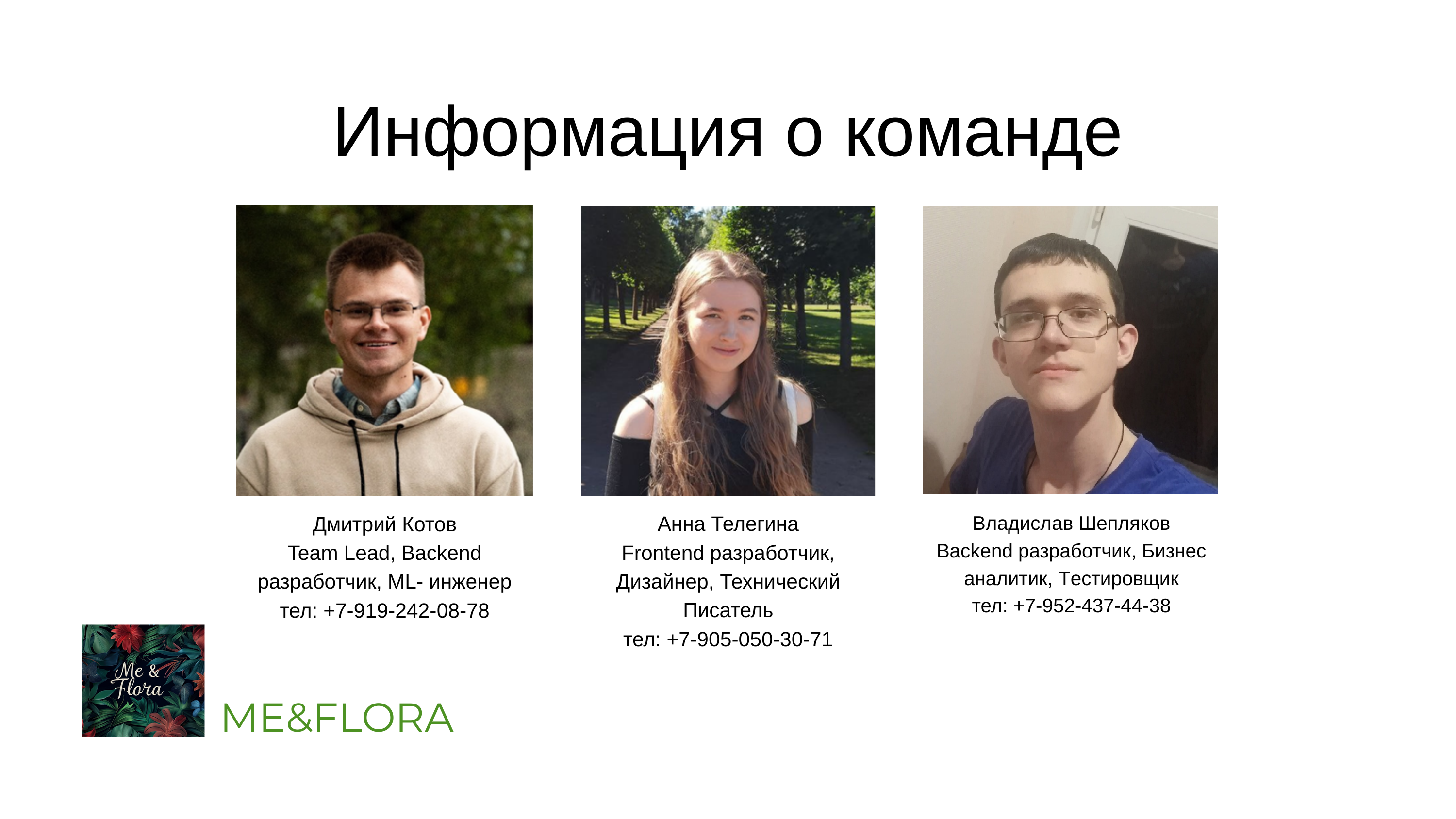

Информация о команде

Дмитрий Котов
Team Lead, Backend разработчик, ML- инженер
тел: +7-919-242-08-78
Анна Телегина
Frontend разработчик, Дизайнер, Технический Писатель
тел: +7-905-050-30-71
Владислав Шепляков
Backend разработчик, Бизнес аналитик, Тестировщик
тел: +7-952-437-44-38

ME&FLORA